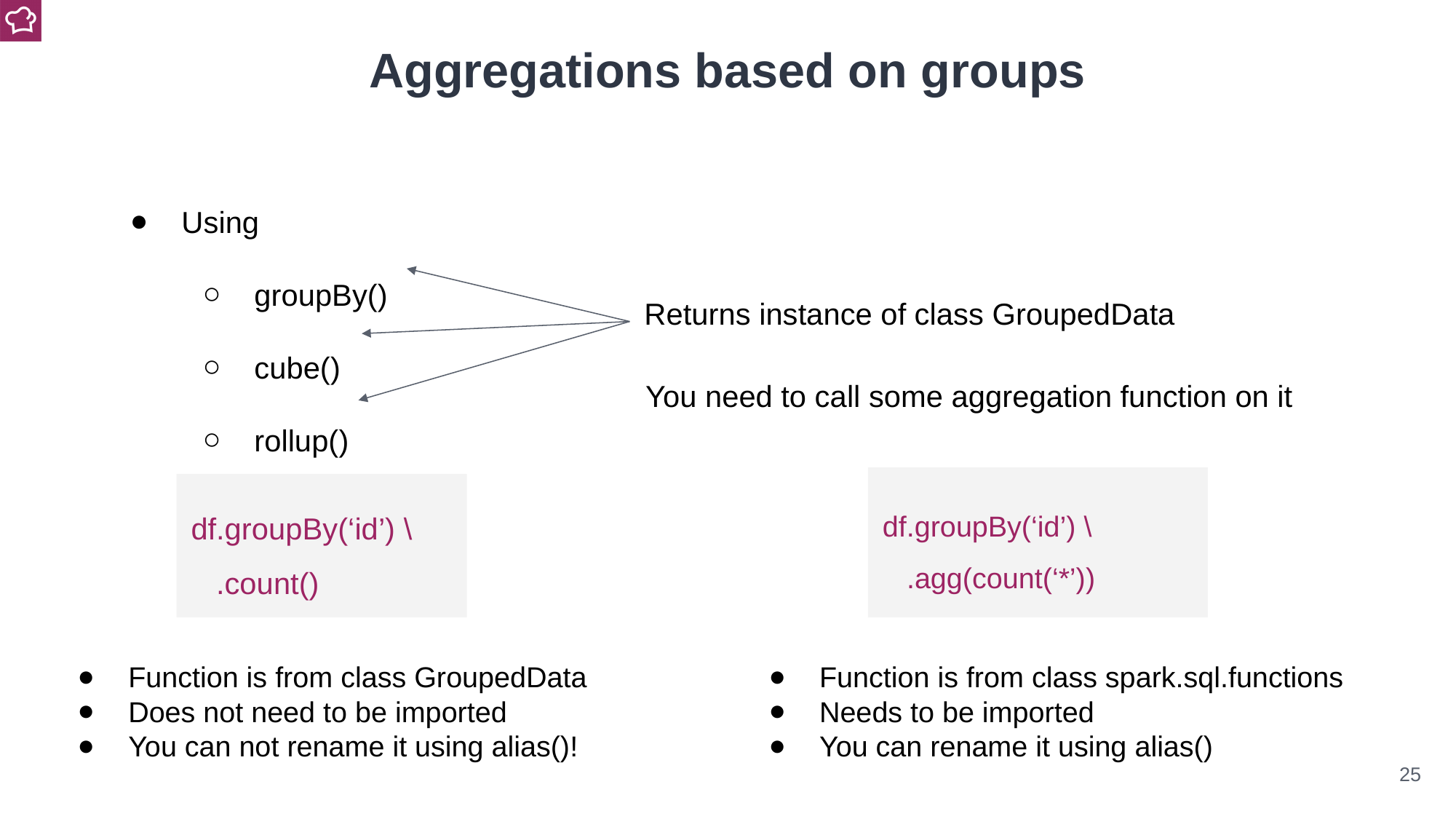

Aggregations based on groups
Using
groupBy()
cube()
rollup()
Returns instance of class GroupedData
You need to call some aggregation function on it
df.groupBy(‘id’) \
   .agg(count(‘*’))
df.groupBy(‘id’) \
   .count()
Function is from class GroupedData
Does not need to be imported
You can not rename it using alias()!
Function is from class spark.sql.functions
Needs to be imported
You can rename it using alias()
25